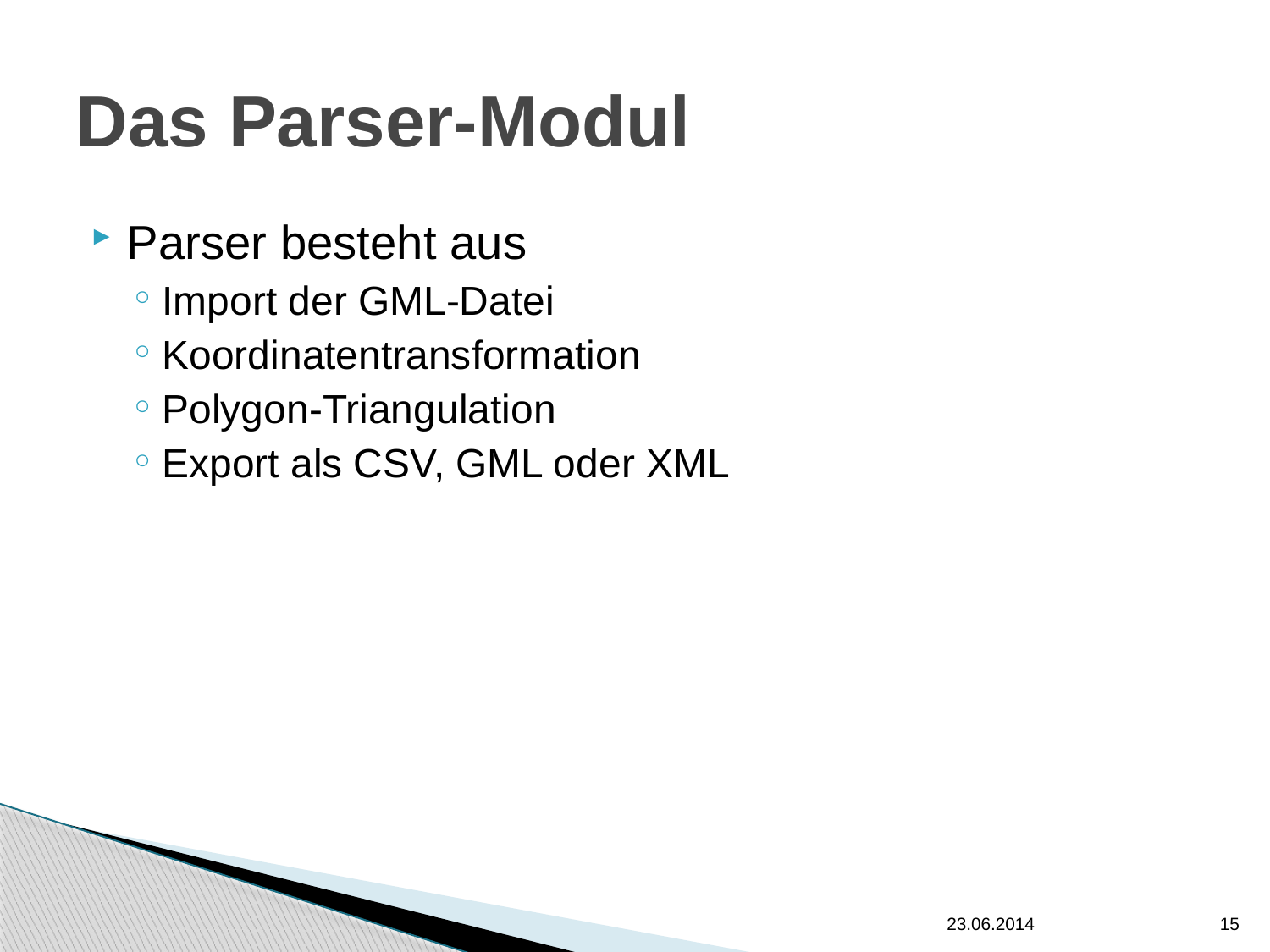

# Das Parser-Modul
Parser besteht aus
Import der GML-Datei
Koordinatentransformation
Polygon-Triangulation
Export als CSV, GML oder XML

23.06.2014
15